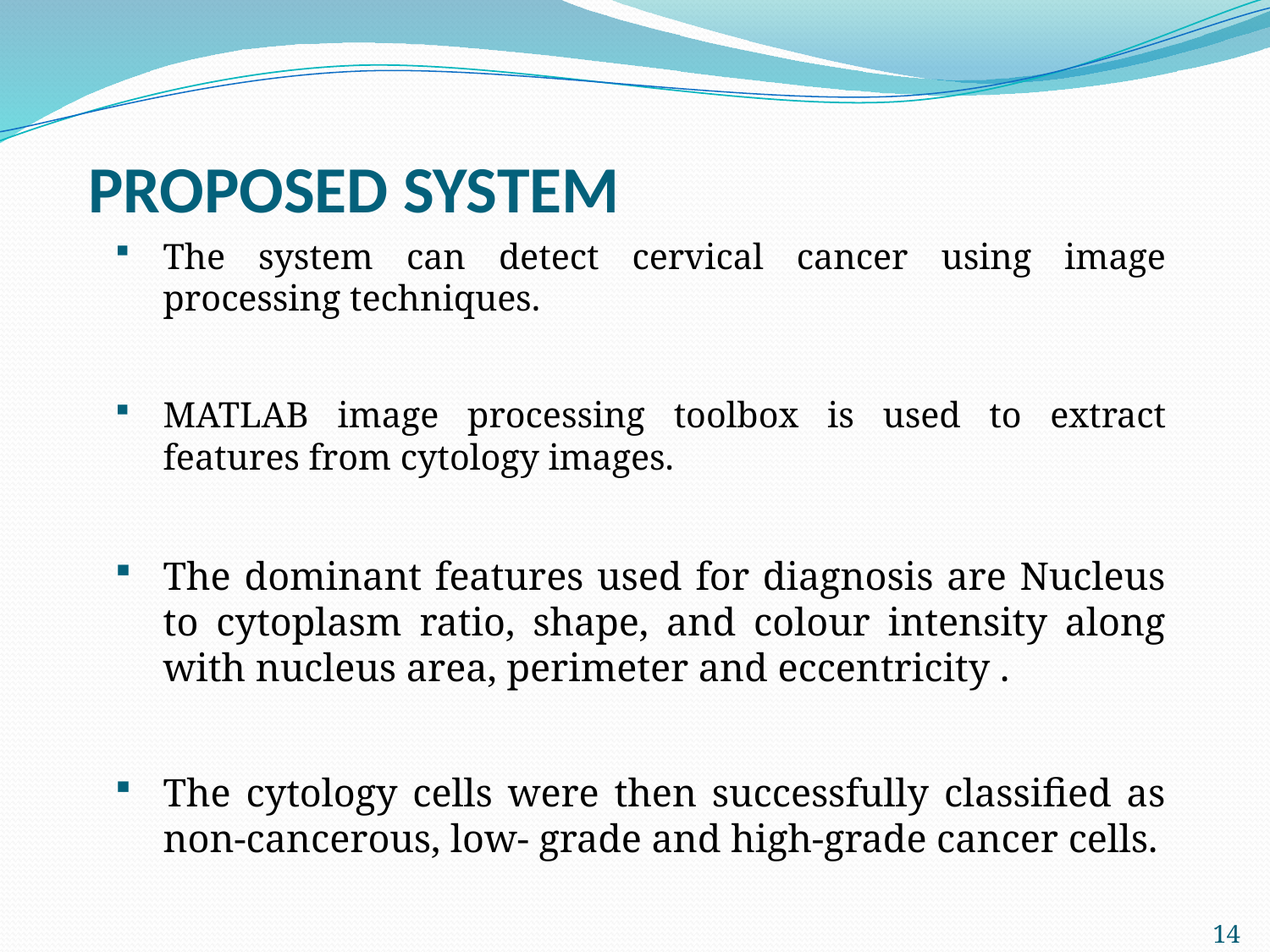

# PROPOSED SYSTEM
The system can detect cervical cancer using image processing techniques.

MATLAB image processing toolbox is used to extract features from cytology images.

The dominant features used for diagnosis are Nucleus to cytoplasm ratio, shape, and colour intensity along with nucleus area, perimeter and eccentricity .

The cytology cells were then successfully classified as non-cancerous, low- grade and high-grade cancer cells.

14